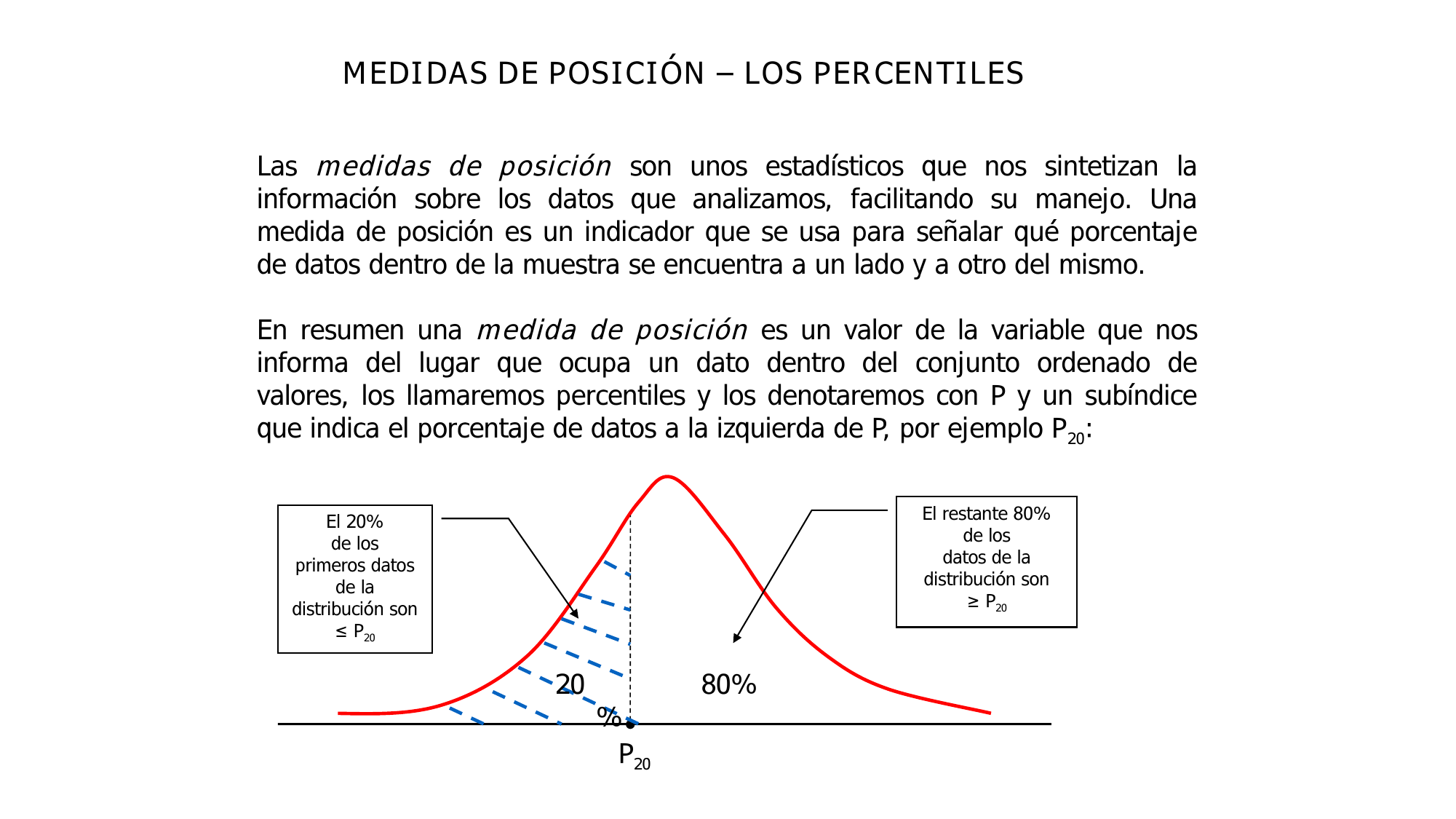

MEDIDAS DE POSICIÓN – LOS PERCENTILES
Las medidas de posición son unos estadísticos que nos sintetizan la información sobre los datos que analizamos, facilitando su manejo. Una medida de posición es un indicador que se usa para señalar qué porcentaje de datos dentro de la muestra se encuentra a un lado y a otro del mismo.

En resumen una medida de posición es un valor de la variable que nos informa del lugar que ocupa un dato dentro del conjunto ordenado de valores, los llamaremos percentiles y los denotaremos con P y un subíndice que indica el porcentaje de datos a la izquierda de P, por ejemplo P20:

El restante 80%
de los
datos de la
distribución son
≥ P20
El 20%
de los
primeros datos
 de la
distribución son
≤ P20

20%
80%

P20